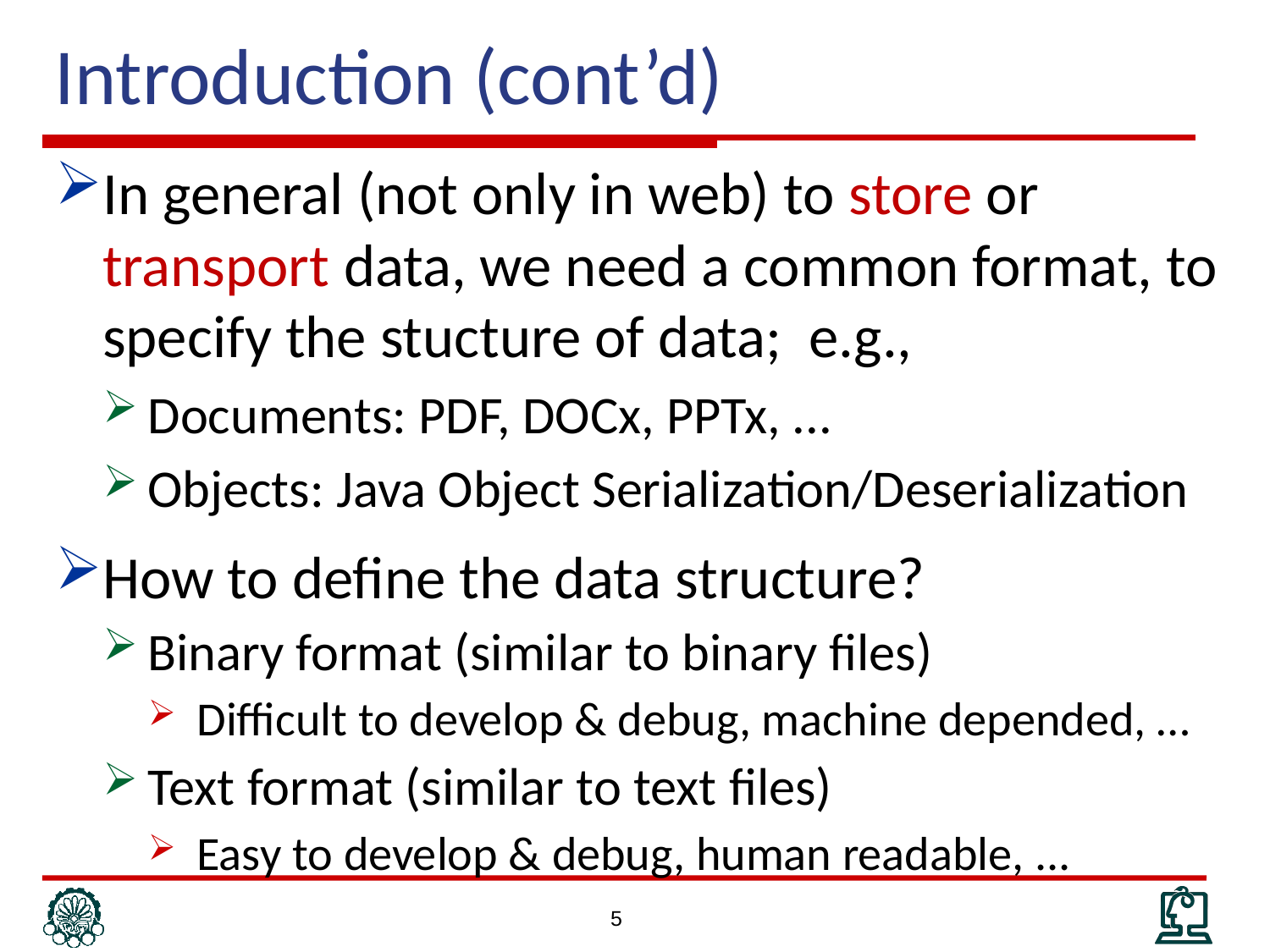

Introduction (cont’d)
In general (not only in web) to store or transport data, we need a common format, to specify the stucture of data;  e.g.,
Documents: PDF, DOCx, PPTx, ...
Objects: Java Object Serialization/Deserialization
How to define the data structure?
Binary format (similar to binary files)
Difficult to develop & debug, machine depended, …
Text format (similar to text files)
Easy to develop & debug, human readable, ...
5